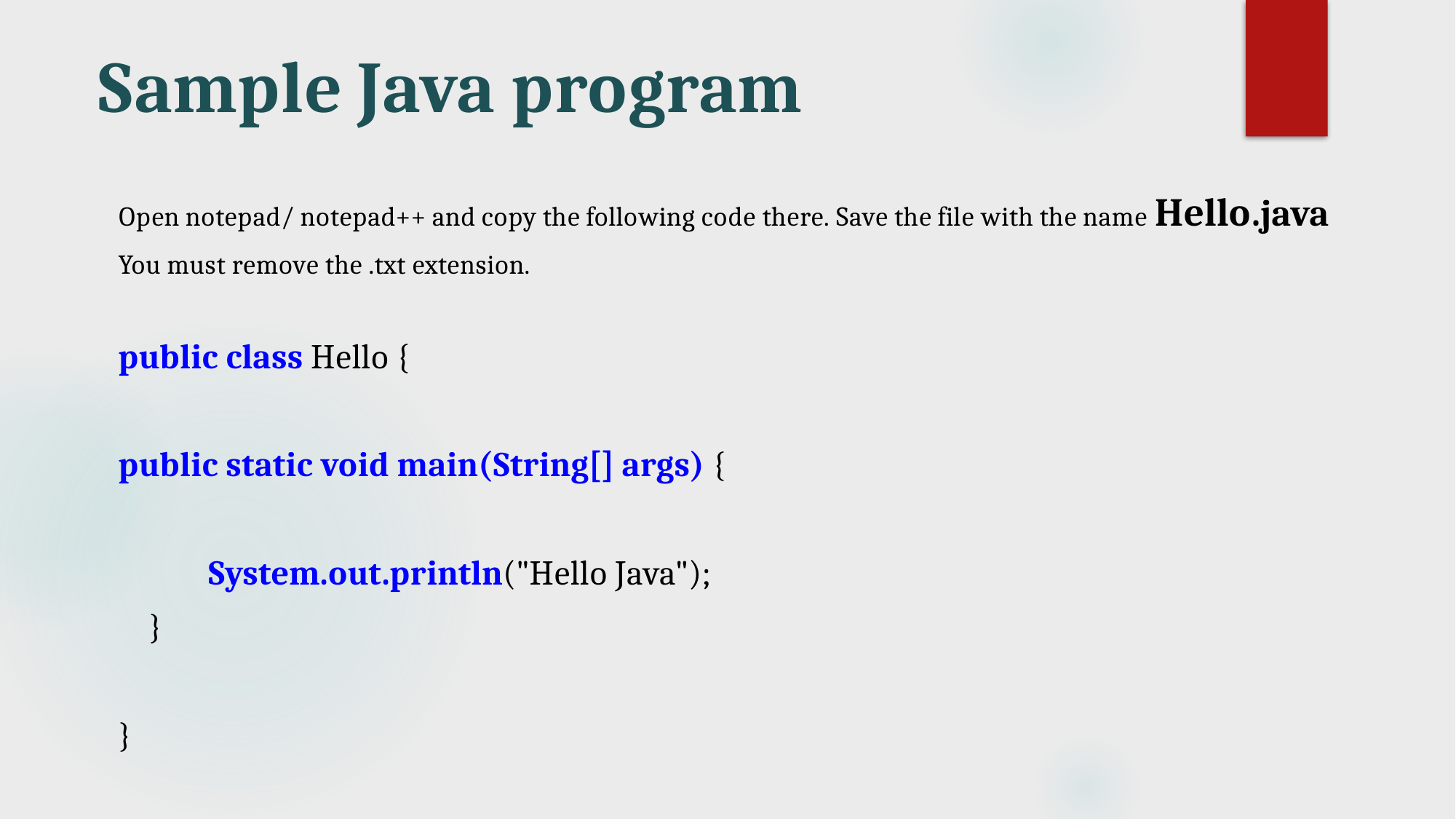

# Sample Java program
Open notepad/ notepad++ and copy the following code there. Save the file with the name Hello.java
You must remove the .txt extension.

public class Hello {

public static void main(String[] args) {

		System.out.println("Hello Java");
    }

}